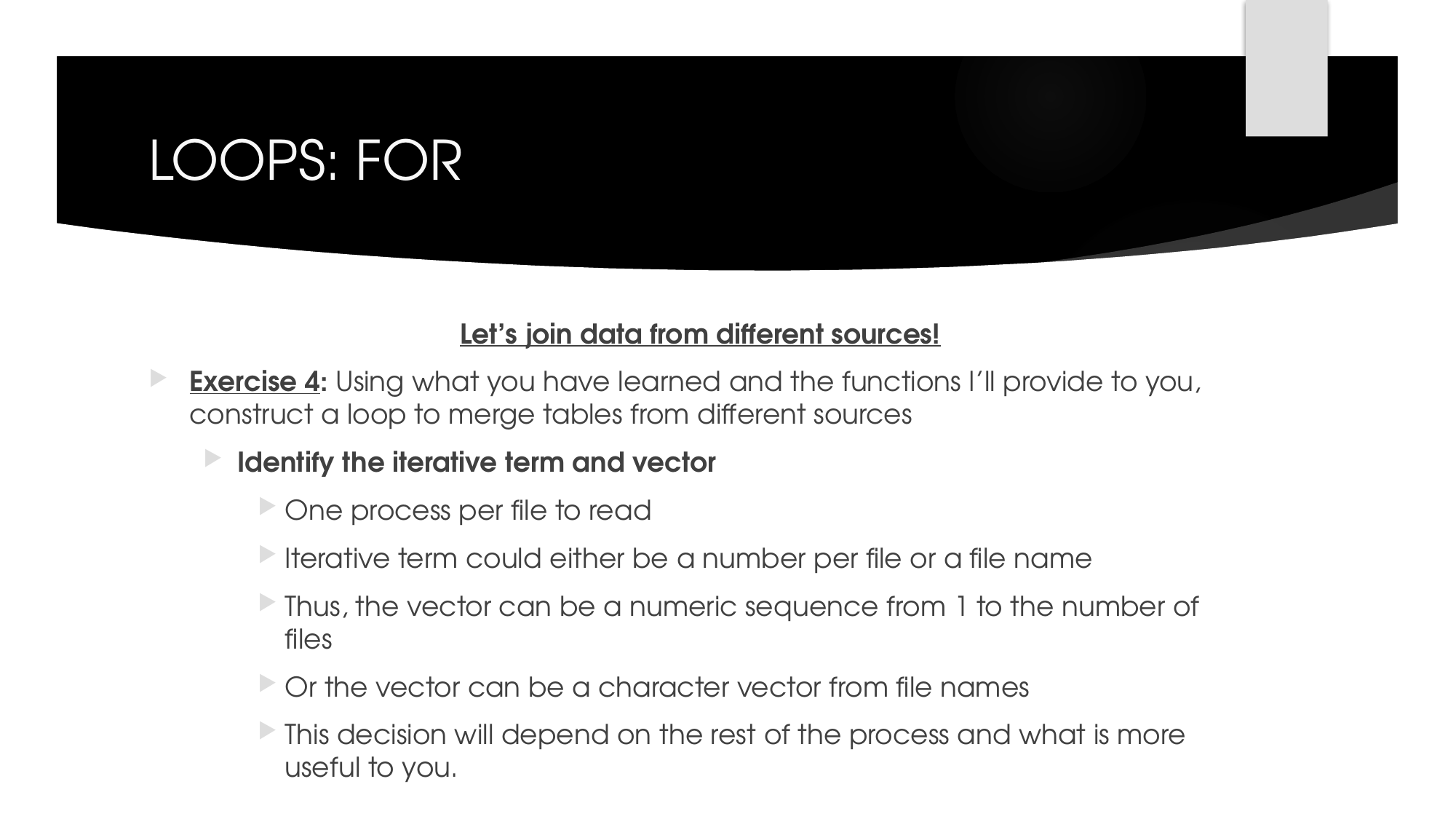

# LOOPS: FOR
Let’s join data from different sources!
Exercise 4: Using what you have learned and the functions I’ll provide to you, construct a loop to merge tables from different sources
Identify the iterative term and vector
One process per file to read
Iterative term could either be a number per file or a file name
Thus, the vector can be a numeric sequence from 1 to the number of files
Or the vector can be a character vector from file names
This decision will depend on the rest of the process and what is more useful to you.